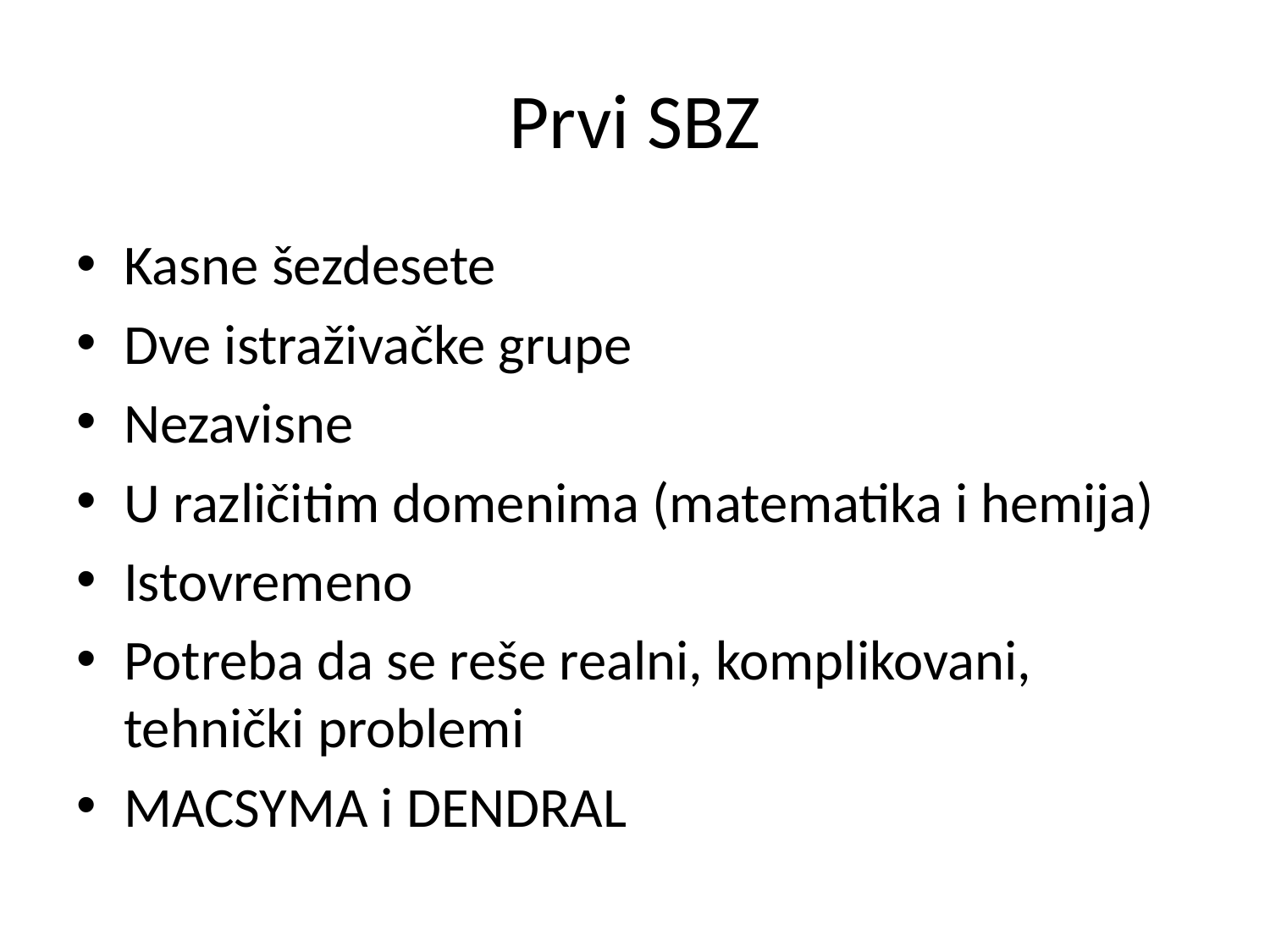

# Prvi SBZ
Kasne šezdesete
Dve istraživačke grupe
Nezavisne
U različitim domenima (matematika i hemija)
Istovremeno
Potreba da se reše realni, komplikovani, tehnički problemi
MACSYMA i DENDRAL